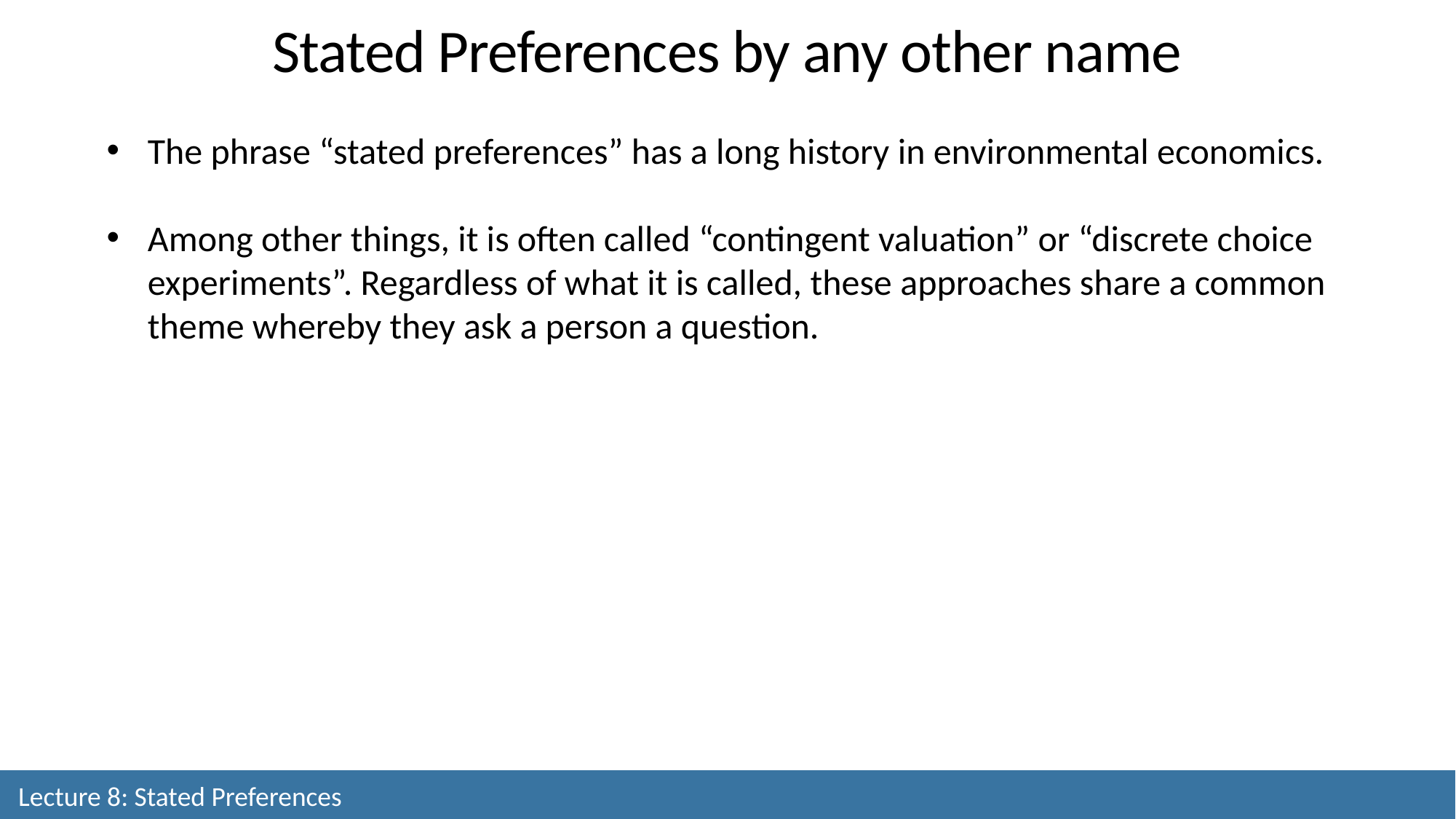

Stated Preferences by any other name
The phrase “stated preferences” has a long history in environmental economics.

Among other things, it is often called “contingent valuation” or “discrete choice experiments”. Regardless of what it is called, these approaches share a common theme whereby they ask a person a question.

The approach is both widely used and widely criticized, although many past criticisms have been addressed with careful empirical design of surveys and validity tests.

1989 – Exxon Valdez Oil Spill - $7.2b in damage (Carson et al. 1992/2003)
1994 – Diamond and Hausman (1994) refute use of CV estimates
2010 – BP  Deepwater Horizon Oil Spill - $17.2b in damage (Bishop et al. 2017)